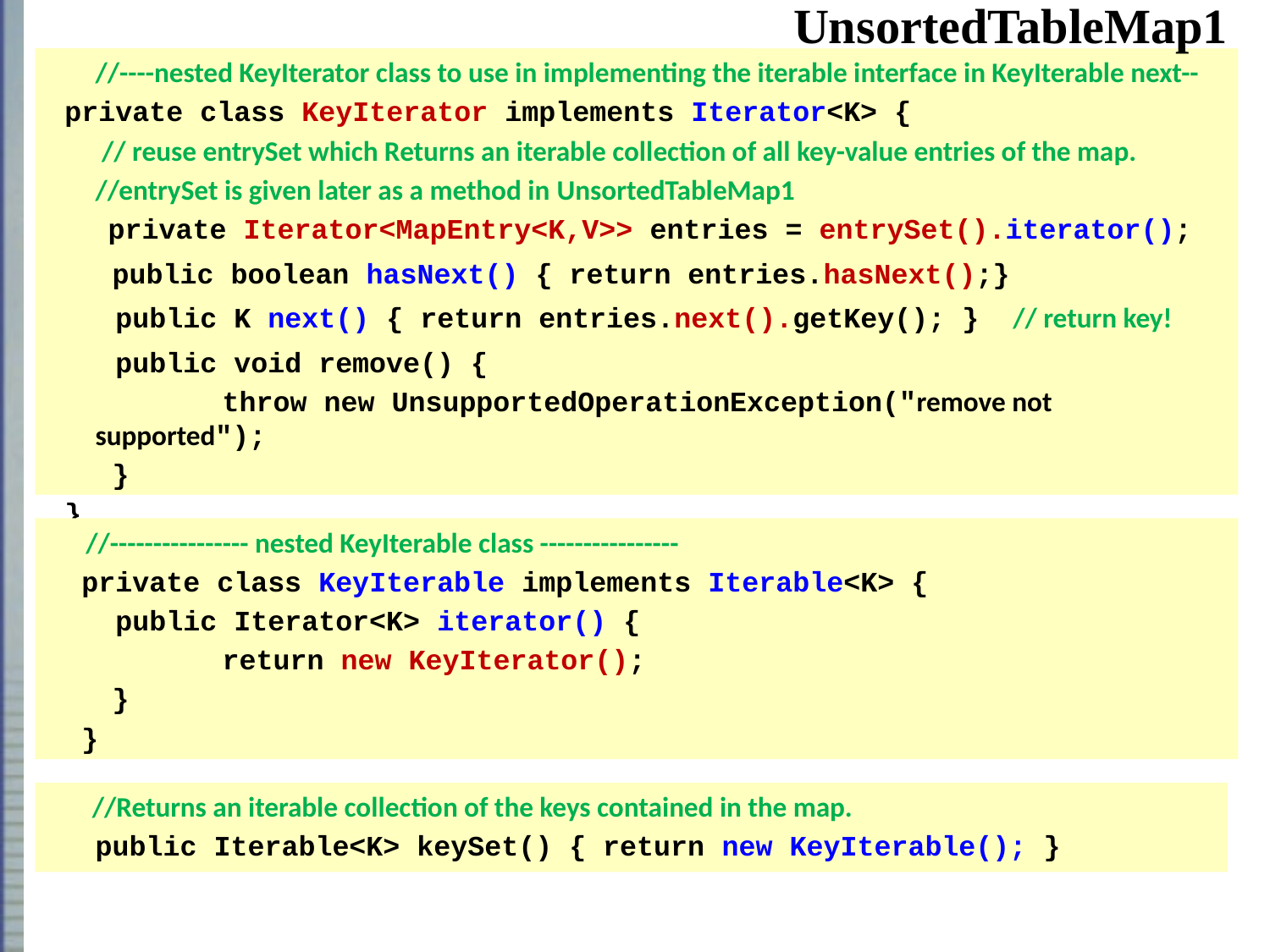

# UnsortedTableMap1
	//----nested KeyIterator class to use in implementing the iterable interface in KeyIterable next--
 private class KeyIterator implements Iterator<K> {
	 // reuse entrySet which Returns an iterable collection of all key-value entries of the map.
	//entrySet is given later as a method in UnsortedTableMap1
	  private Iterator<MapEntry<K,V>> entries = entrySet().iterator();
	 public boolean hasNext() { return entries.hasNext();}
    public K next() { return entries.next().getKey(); }  // return key!
    public void remove() {
		throw new UnsupportedOperationException("remove not supported");
	 }
 }

      //---------------- nested KeyIterable class ----------------
  private class KeyIterable implements Iterable<K> {
    public Iterator<K> iterator() {
      	return new KeyIterator();
	 }
  }
       //Returns an iterable collection of the keys contained in the map.
	public Iterable<K> keySet() { return new KeyIterable(); }